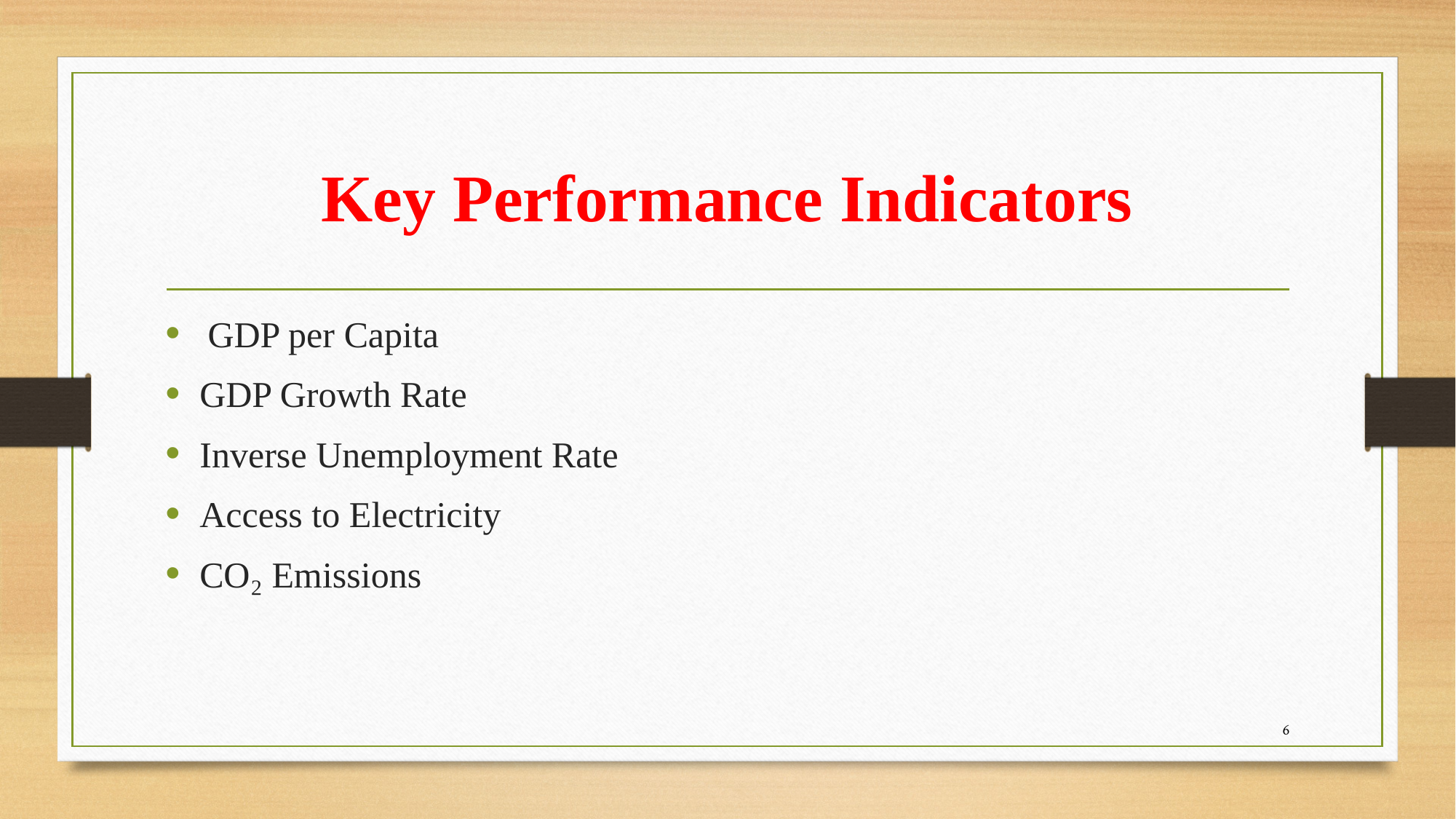

# Key Performance Indicators
 GDP per Capita
GDP Growth Rate
Inverse Unemployment Rate
Access to Electricity
CO₂ Emissions

6